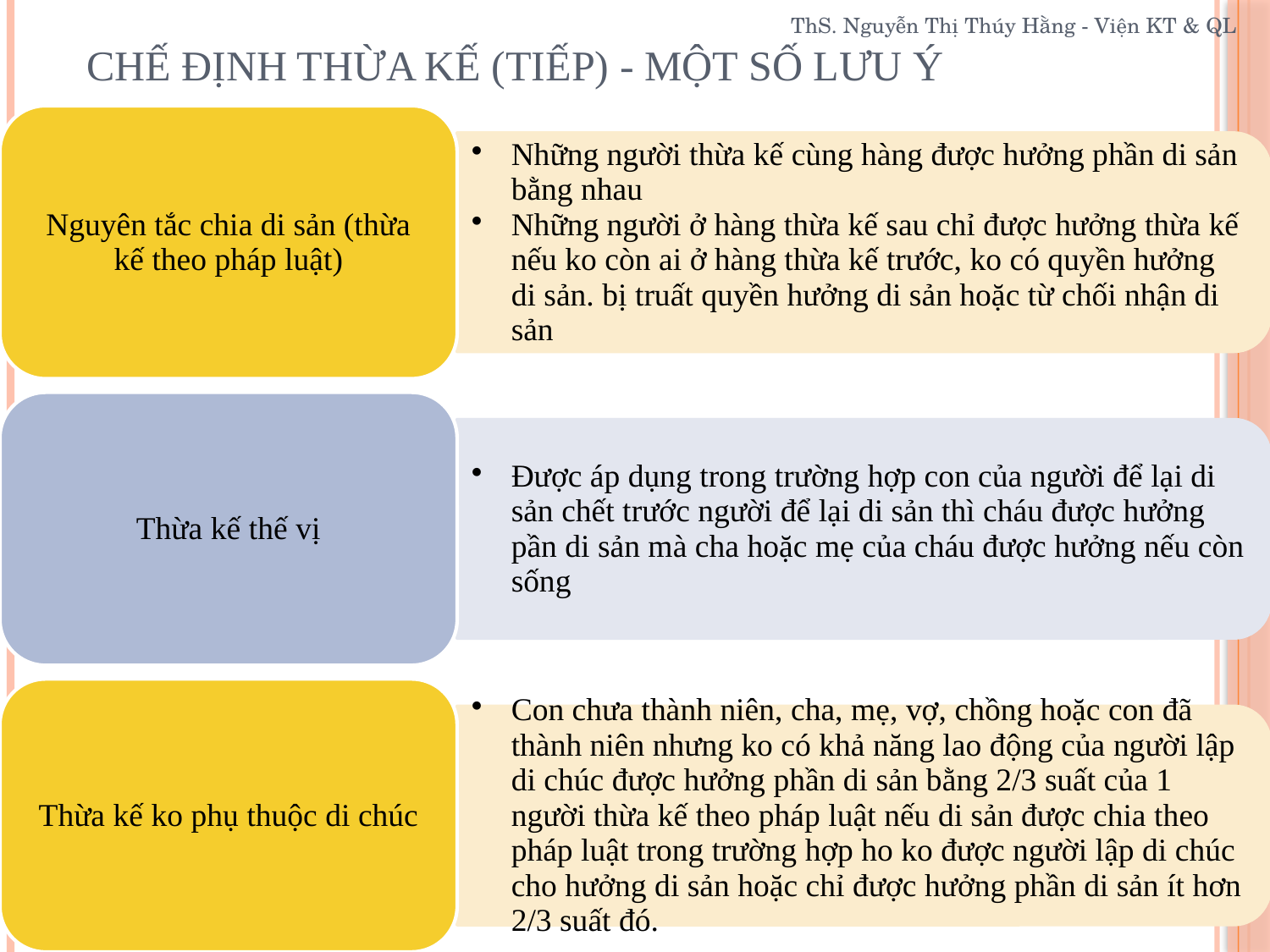

# Chế định thừa kế (tiếp) - Một số lưu ý
ThS. Nguyễn Thị Thúy Hằng - Viện KT & QL
Nguyên tắc chia di sản (thừa kế theo pháp luật)
Những người thừa kế cùng hàng được hưởng phần di sản bằng nhau
Những người ở hàng thừa kế sau chỉ được hưởng thừa kế nếu ko còn ai ở hàng thừa kế trước, ko có quyền hưởng di sản. bị truất quyền hưởng di sản hoặc từ chối nhận di sản
Thừa kế thế vị
Được áp dụng trong trường hợp con của người để lại di sản chết trước người để lại di sản thì cháu được hưởng pần di sản mà cha hoặc mẹ của cháu được hưởng nếu còn sống
Thừa kế ko phụ thuộc di chúc
190